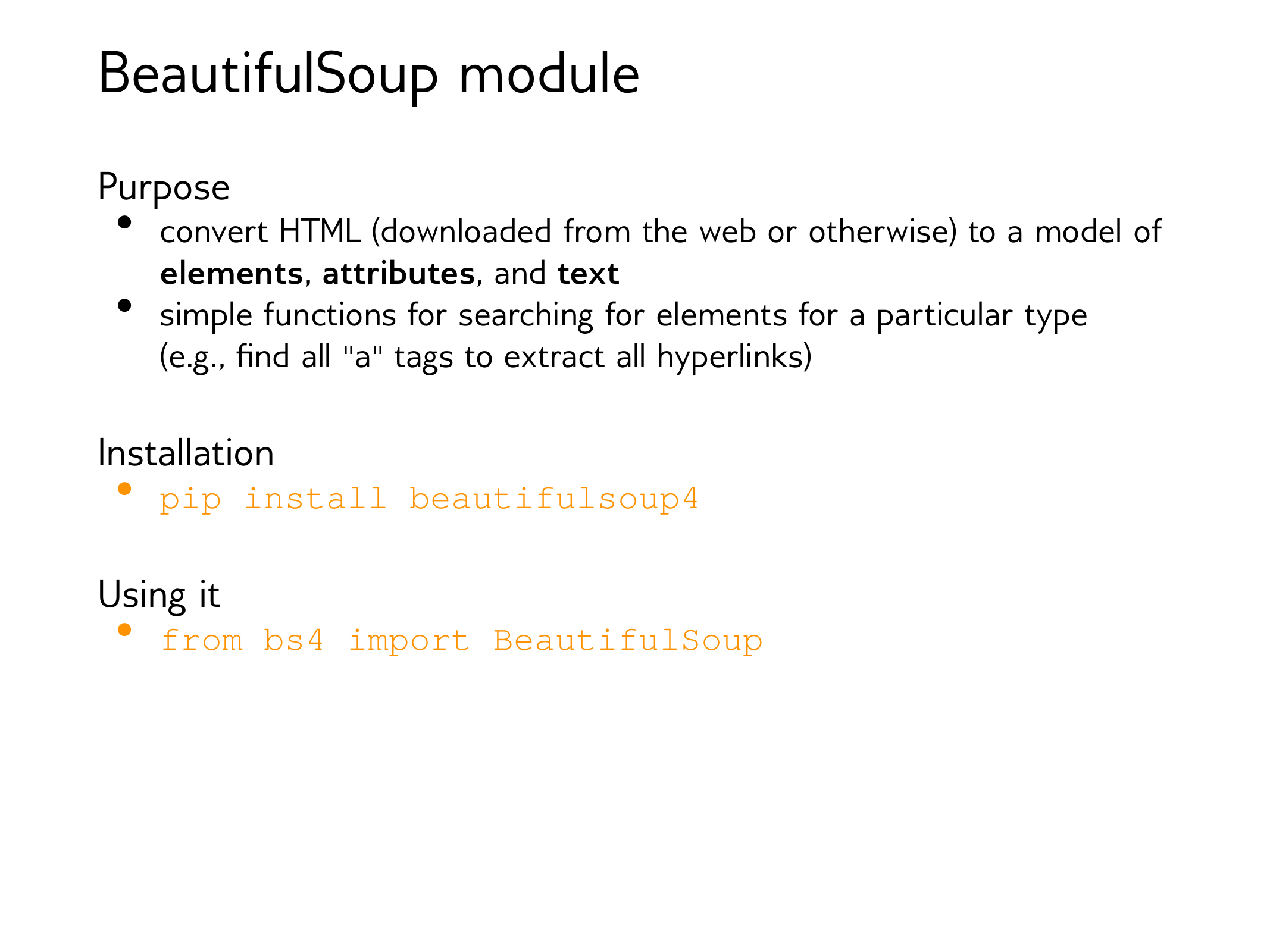

# BeautifulSoup module
Purpose
convert HTML (downloaded from the web or otherwise) to a model of elements, attributes, and text
simple functions for searching for elements for a particular type
(e.g., find all "a" tags to extract all hyperlinks)
Installation
pip install beautifulsoup4
Using it
from bs4 import BeautifulSoup